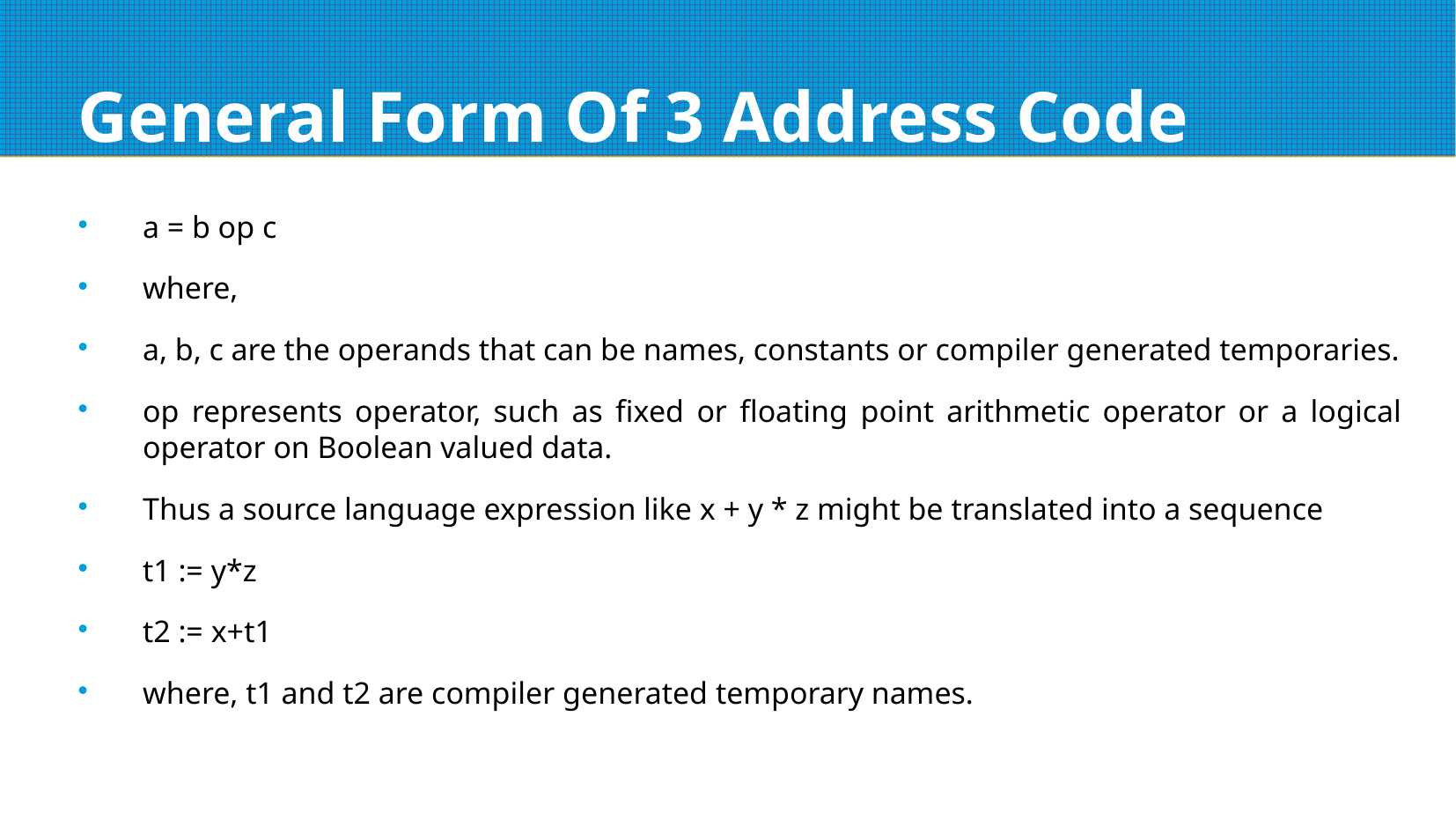

# General Form Of 3 Address Code
a = b op c
where,
a, b, c are the operands that can be names, constants or compiler generated temporaries.
op represents operator, such as fixed or floating point arithmetic operator or a logical operator on Boolean valued data.
Thus a source language expression like x + y * z might be translated into a sequence
t1 := y*z
t2 := x+t1
where, t1 and t2 are compiler generated temporary names.